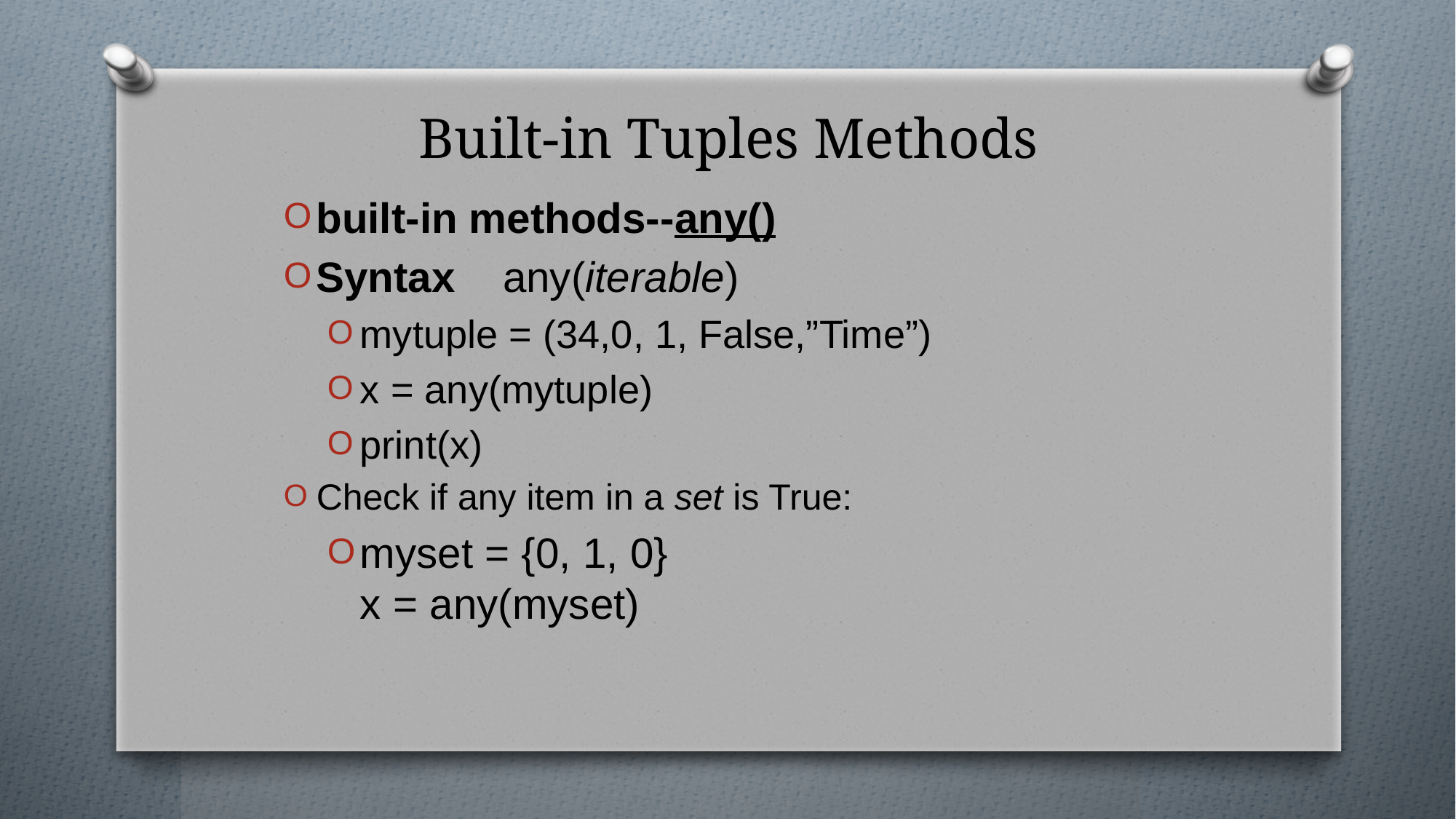

# Built-in Tuples Methods
built-in methods--any()
Syntax    any(iterable)
mytuple = (34,0, 1, False,”Time”)
x = any(mytuple)
print(x)
Check if any item in a set is True:
myset = {0, 1, 0}
x = any(myset)